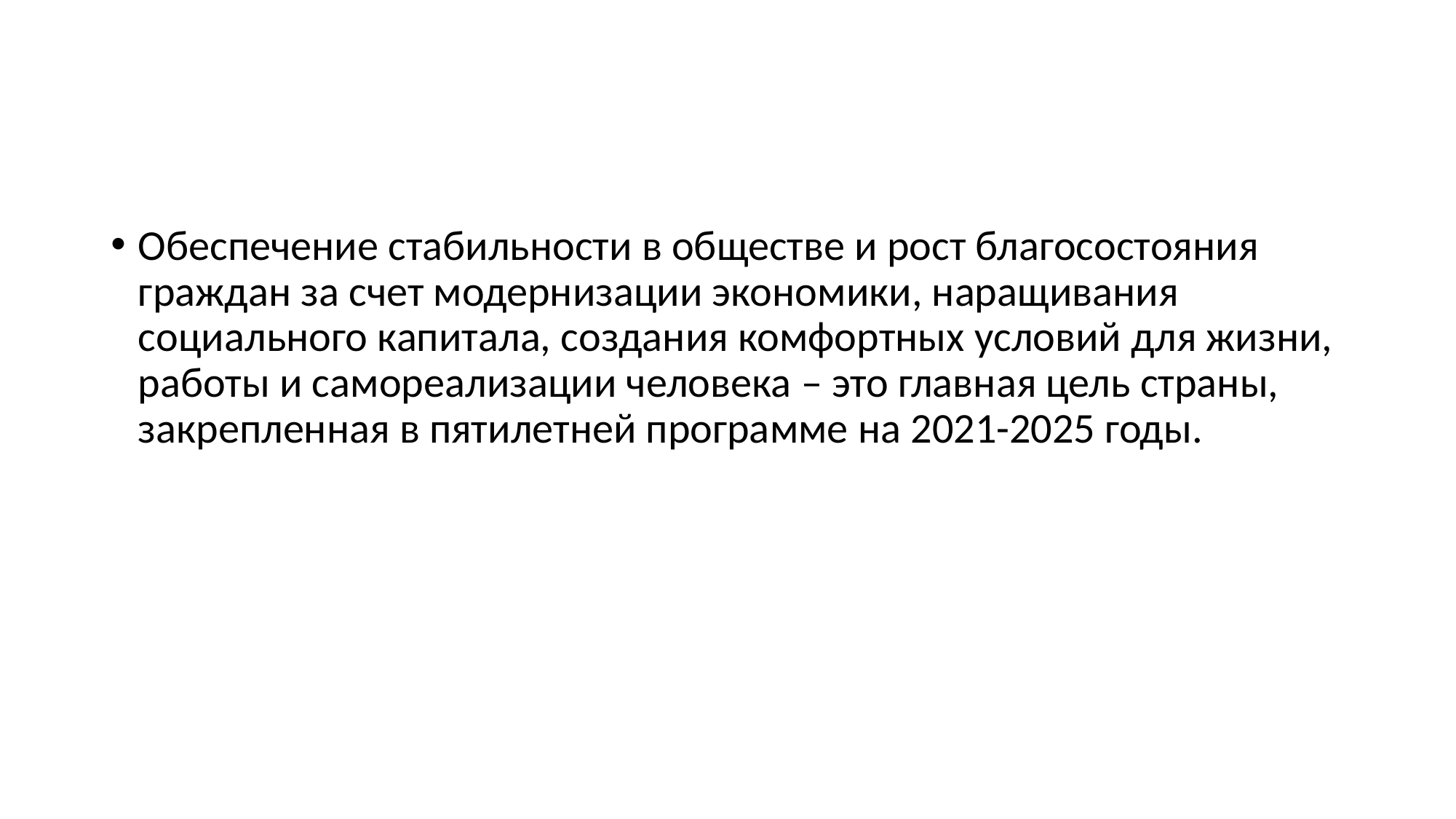

#
Обеспечение стабильности в обществе и рост благосостояния граждан за счет модернизации экономики, наращивания социального капитала, создания комфортных условий для жизни, работы и самореализации человека – это главная цель страны, закрепленная в пятилетней программе на 2021-2025 годы.